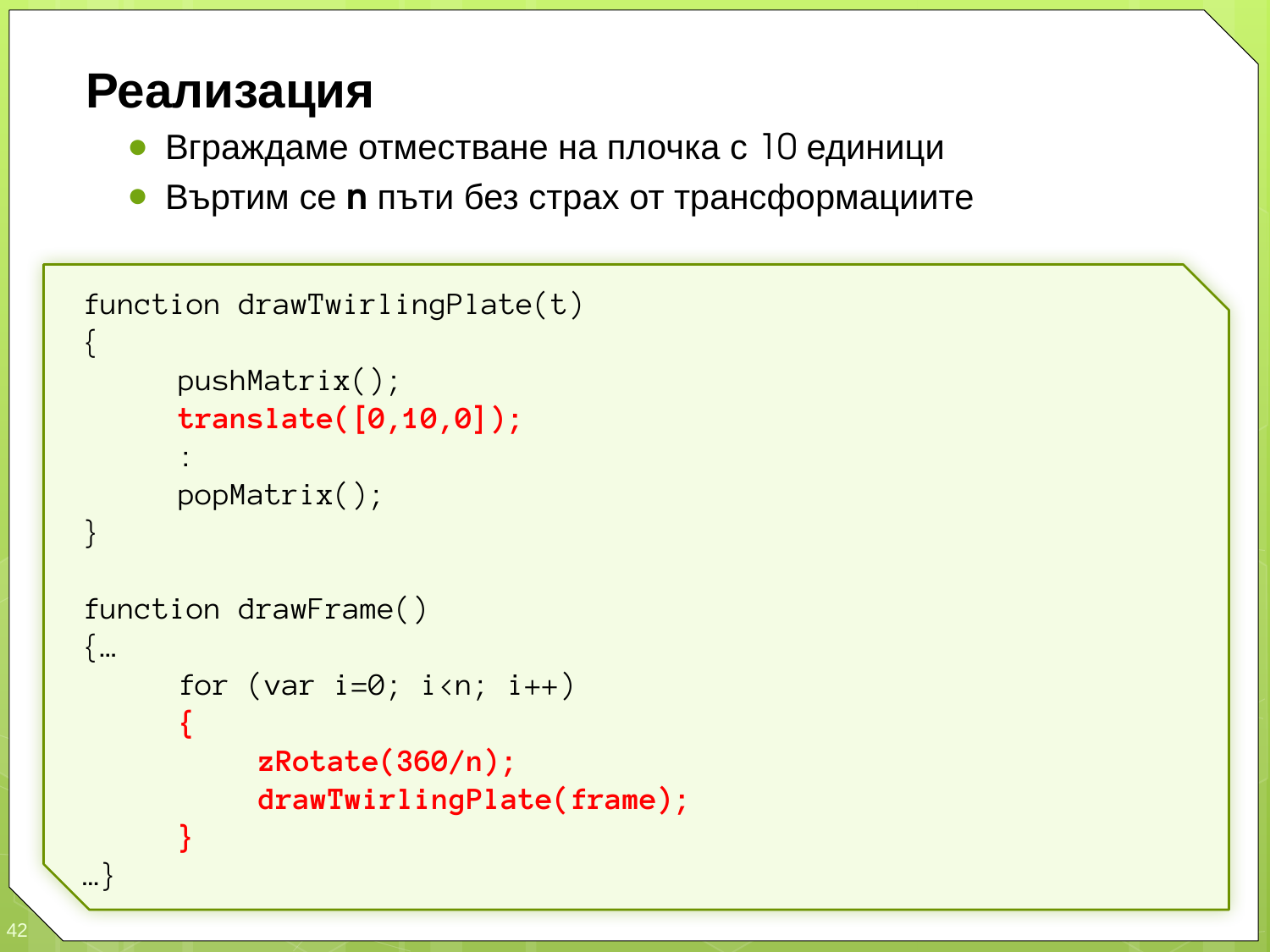

Реализация
Вграждаме отместване на плочка с 10 единици
Въртим се n пъти без страх от трансформациите

function drawTwirlingPlate(t)
{
	pushMatrix();
	translate([0,10,0]);
	:
	popMatrix();
}

function drawFrame()
{…
	for (var i=0; i<n; i++)
	{
		zRotate(360/n);
		drawTwirlingPlate(frame);
	}
…}